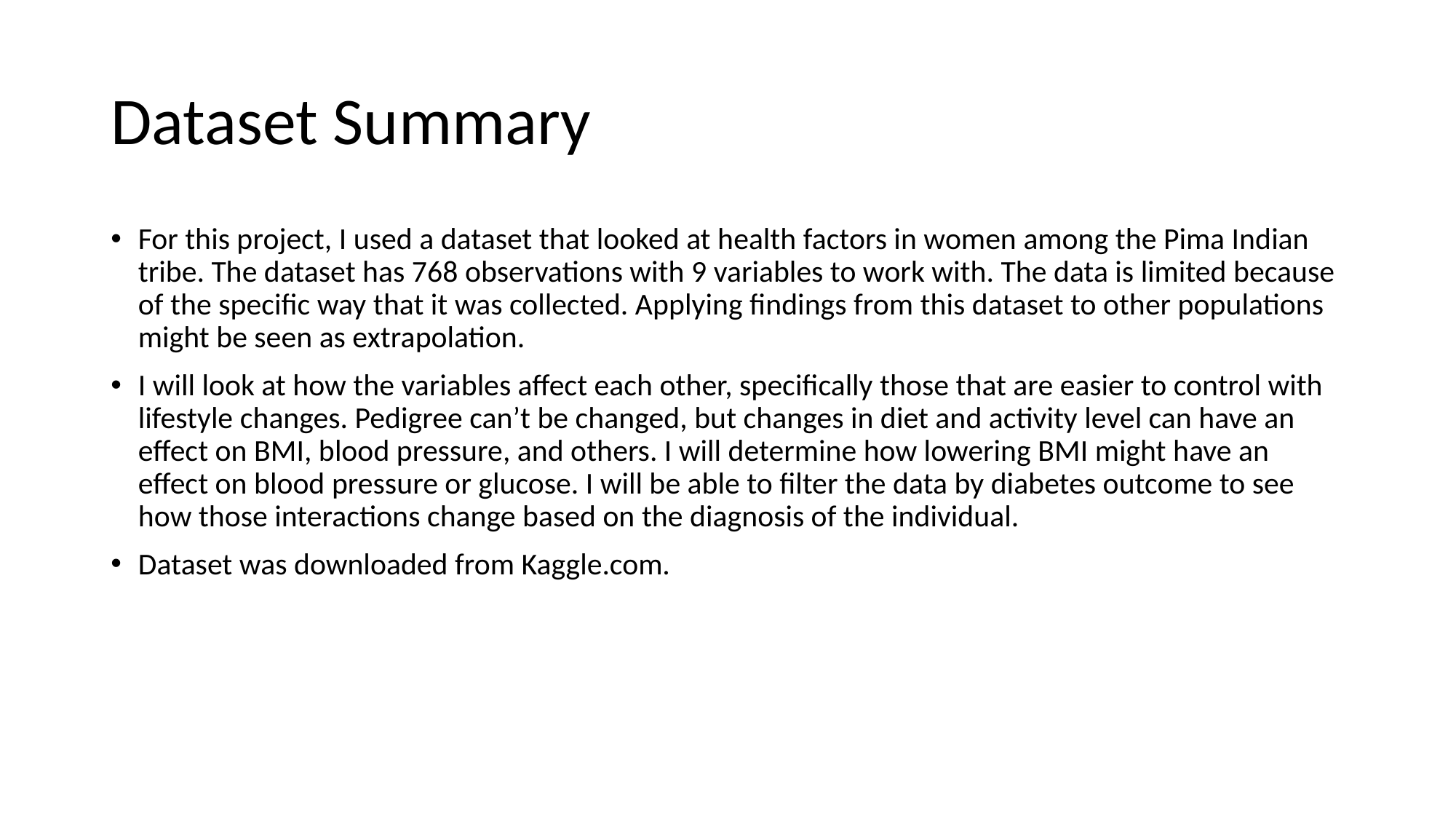

# Dataset Summary
For this project, I used a dataset that looked at health factors in women among the Pima Indian tribe. The dataset has 768 observations with 9 variables to work with. The data is limited because of the specific way that it was collected. Applying findings from this dataset to other populations might be seen as extrapolation.
I will look at how the variables affect each other, specifically those that are easier to control with lifestyle changes. Pedigree can’t be changed, but changes in diet and activity level can have an effect on BMI, blood pressure, and others. I will determine how lowering BMI might have an effect on blood pressure or glucose. I will be able to filter the data by diabetes outcome to see how those interactions change based on the diagnosis of the individual.
Dataset was downloaded from Kaggle.com.